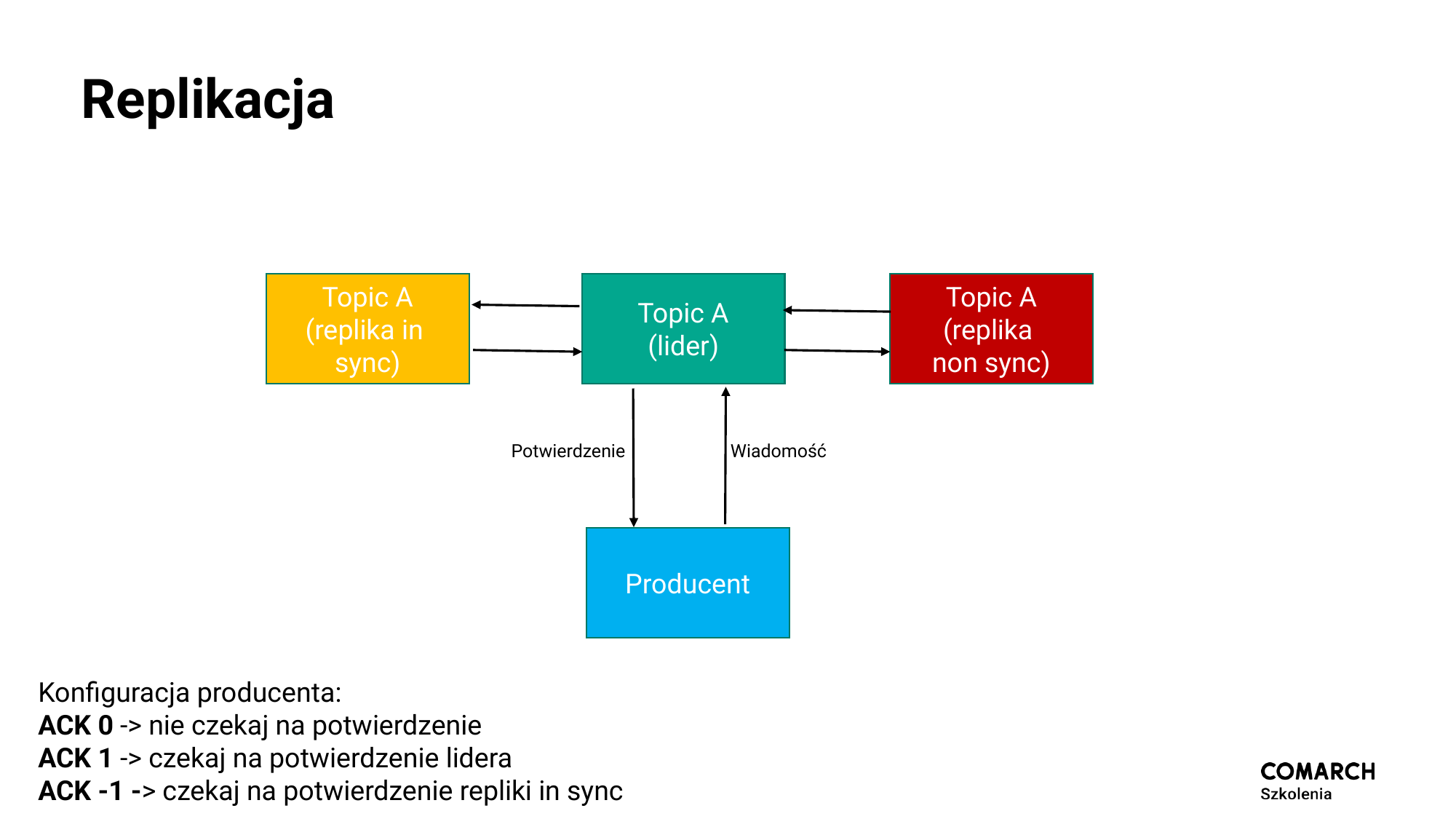

# Replikacja
Topic A
(replika in 
sync)
Topic A
(replika
non sync)
Topic A
(lider)
Potwierdzenie
Wiadomość
Producent
Konfiguracja producenta:
ACK 0 -> nie czekaj na potwierdzenie
ACK 1 -> czekaj na potwierdzenie lidera
ACK -1 -> czekaj na potwierdzenie repliki in sync